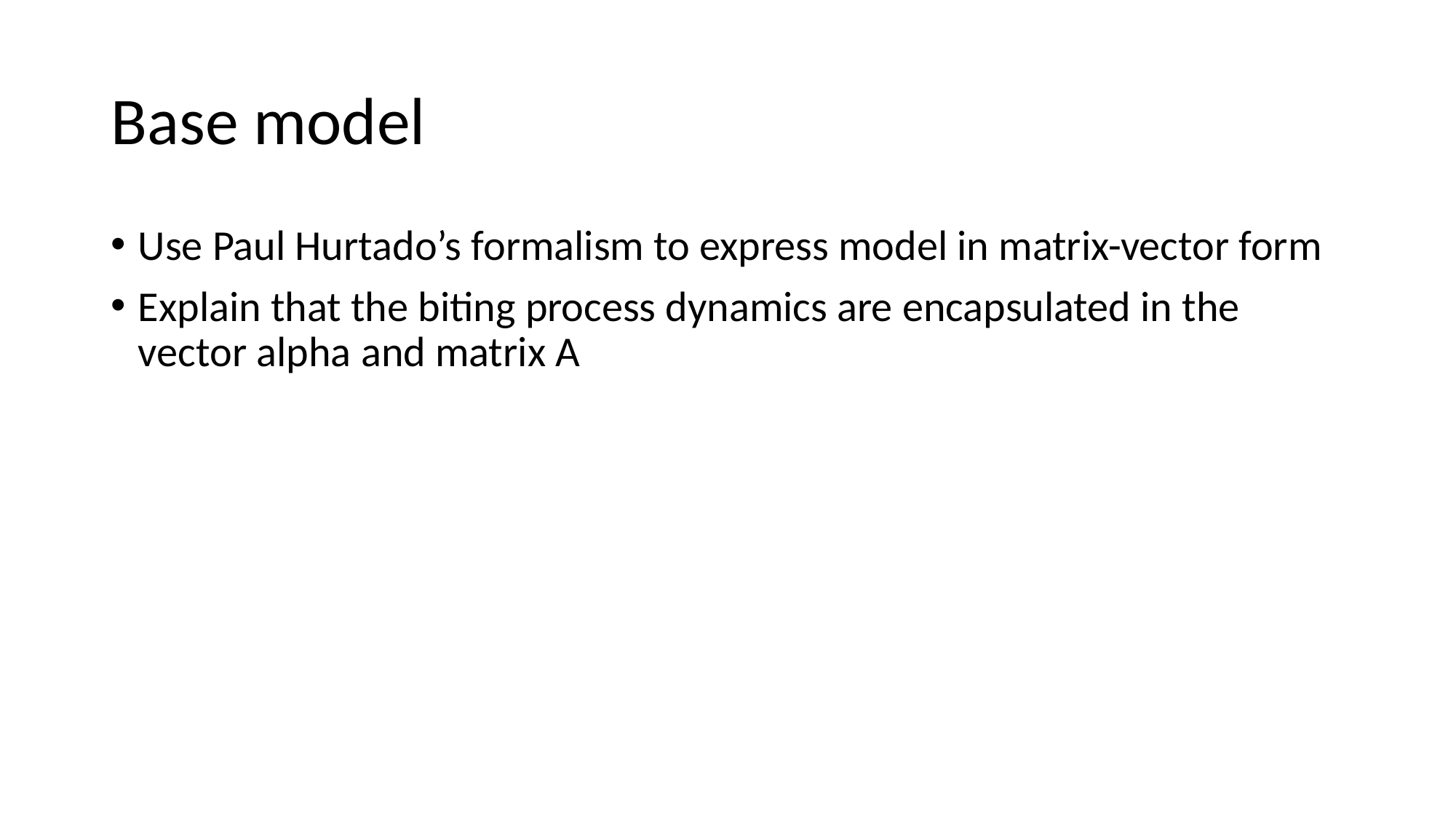

# Base model
Use Paul Hurtado’s formalism to express model in matrix-vector form
Explain that the biting process dynamics are encapsulated in the vector alpha and matrix A